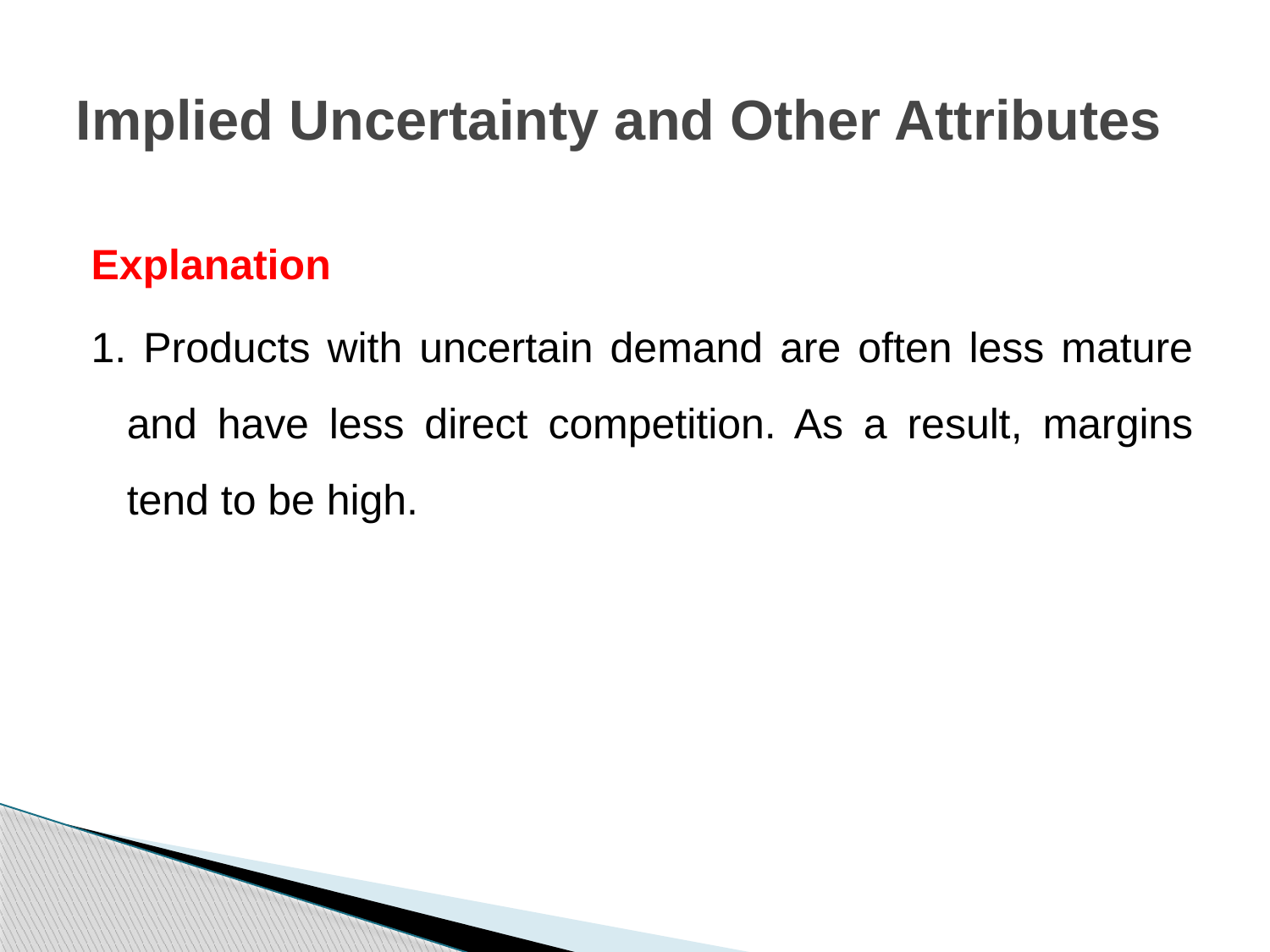

# Implied Uncertainty and Other Attributes
Explanation
1. Products with uncertain demand are often less mature and have less direct competition. As a result, margins tend to be high.